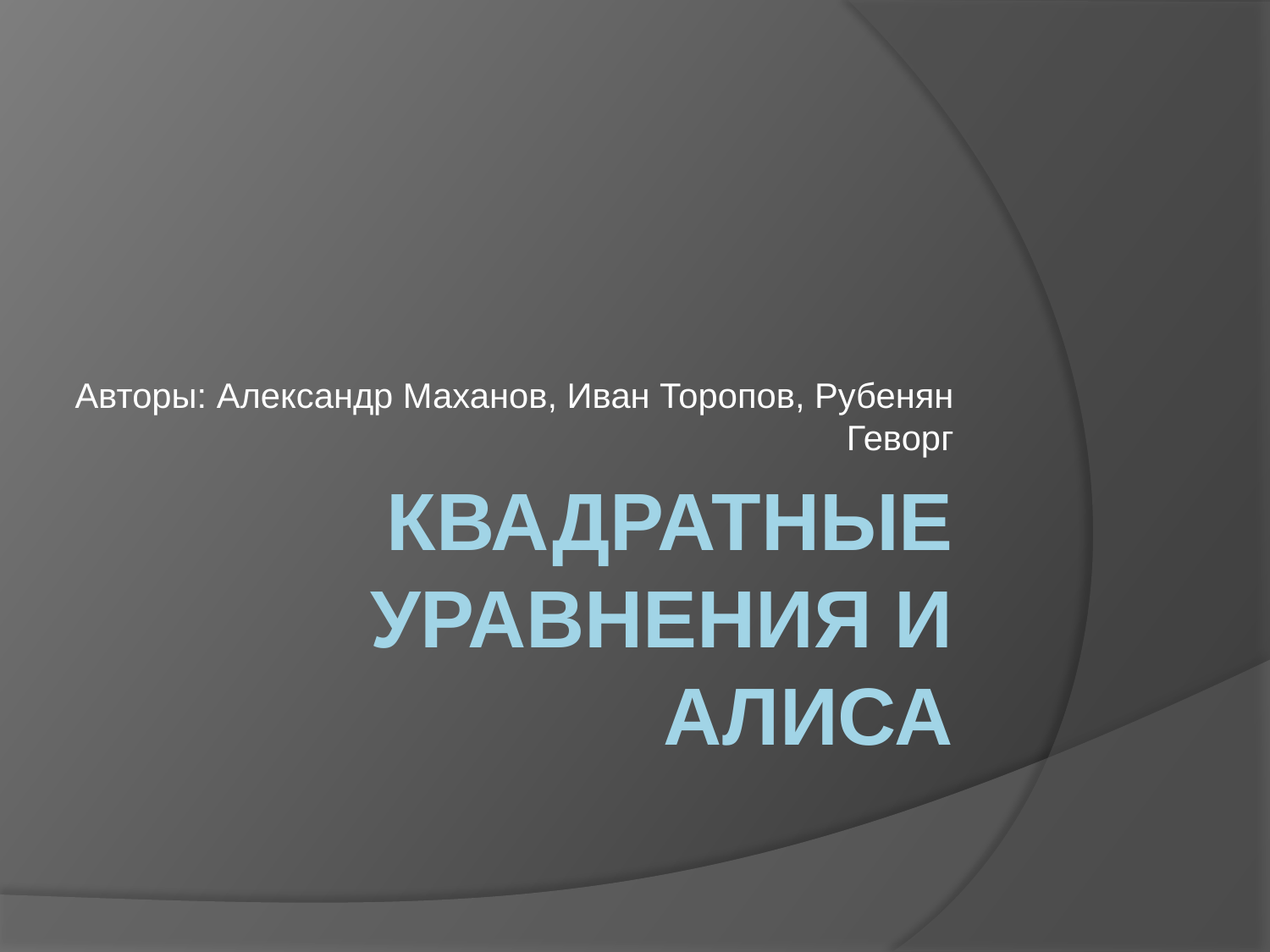

Авторы: Александр Маханов, Иван Торопов, Рубенян Геворг
# Квадратные уравнения и Алиса